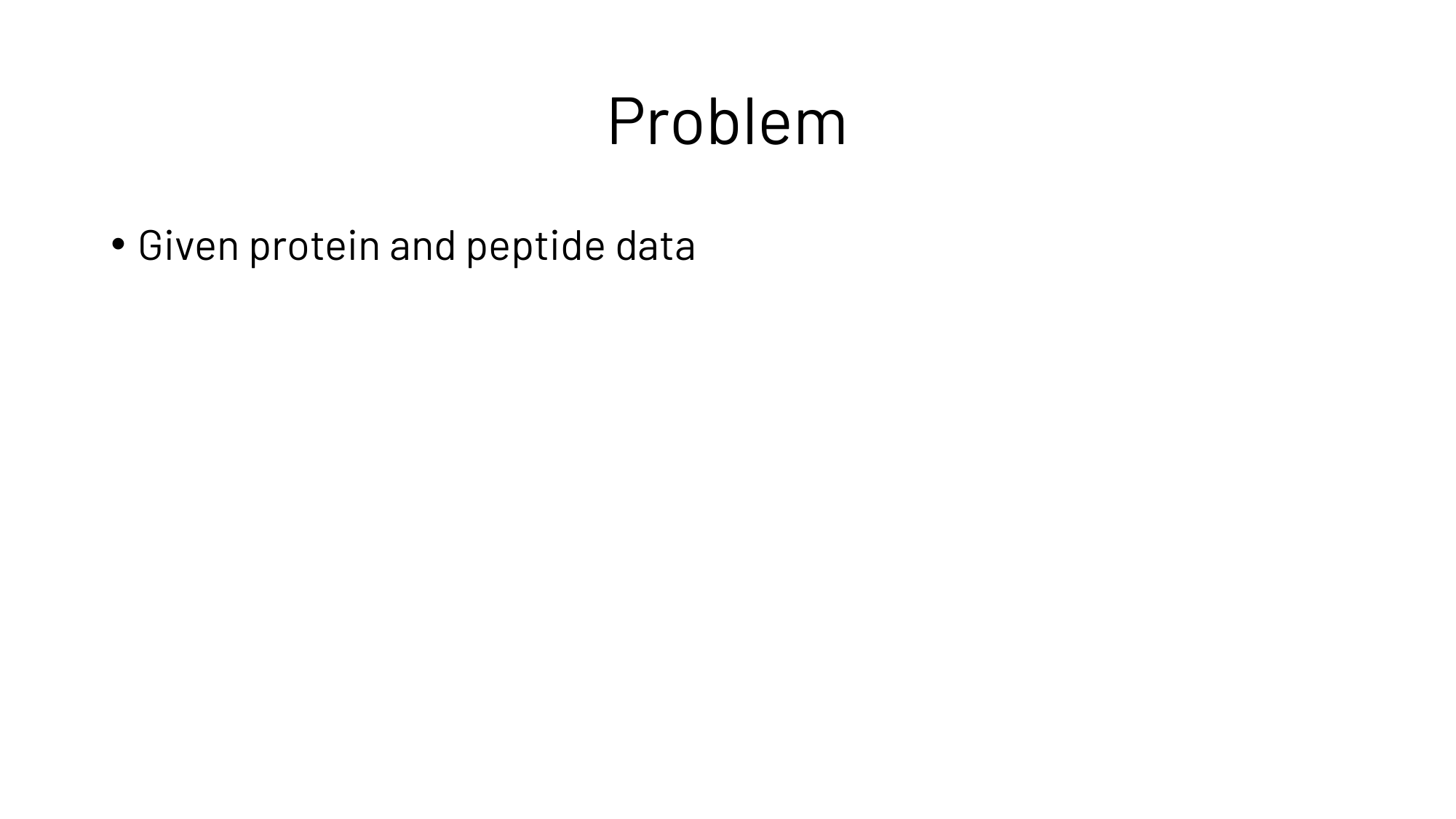

# Problem
Given protein and peptide data